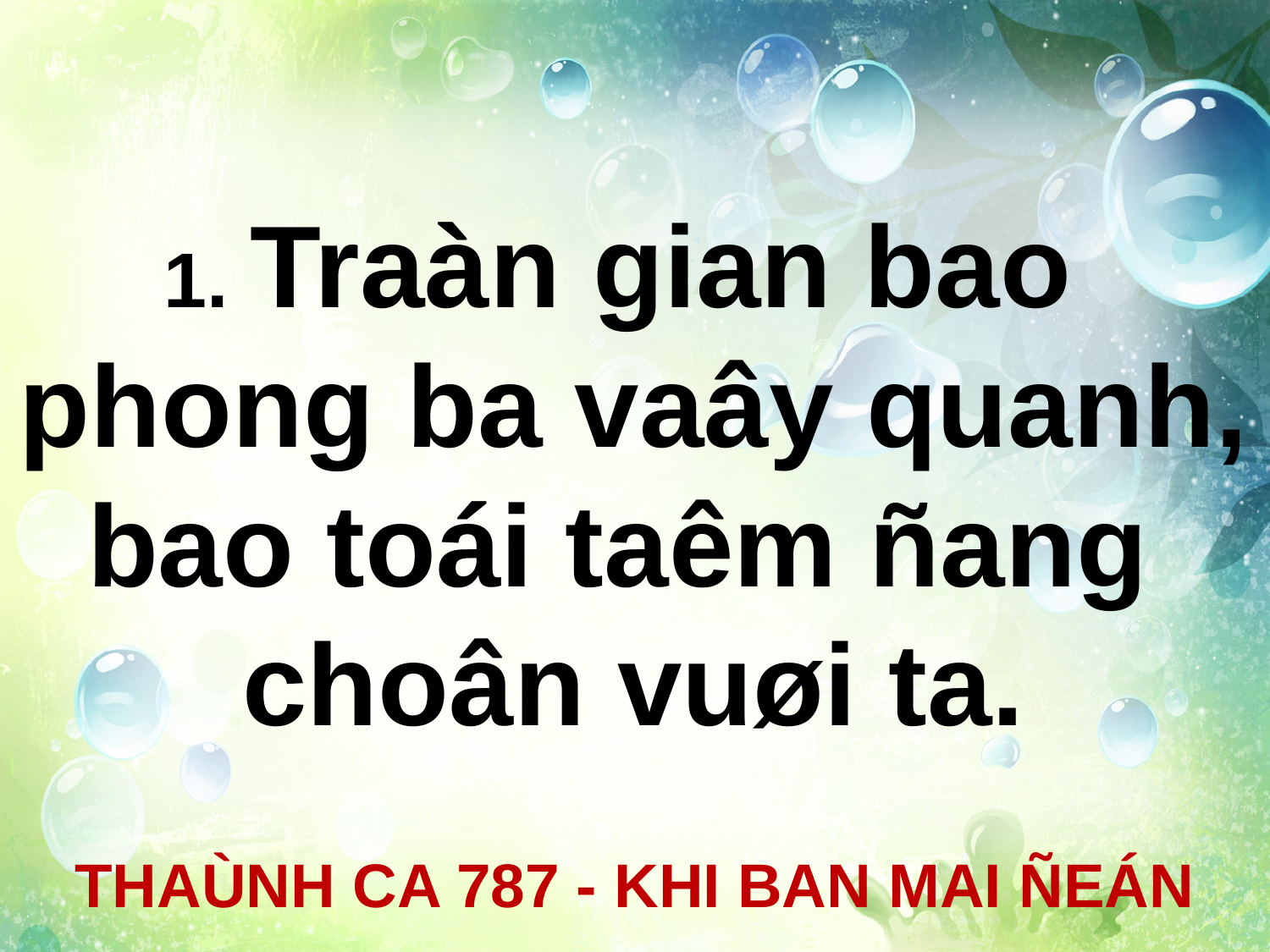

1. Traàn gian bao
phong ba vaây quanh, bao toái taêm ñang
choân vuøi ta.
THAÙNH CA 787 - KHI BAN MAI ÑEÁN